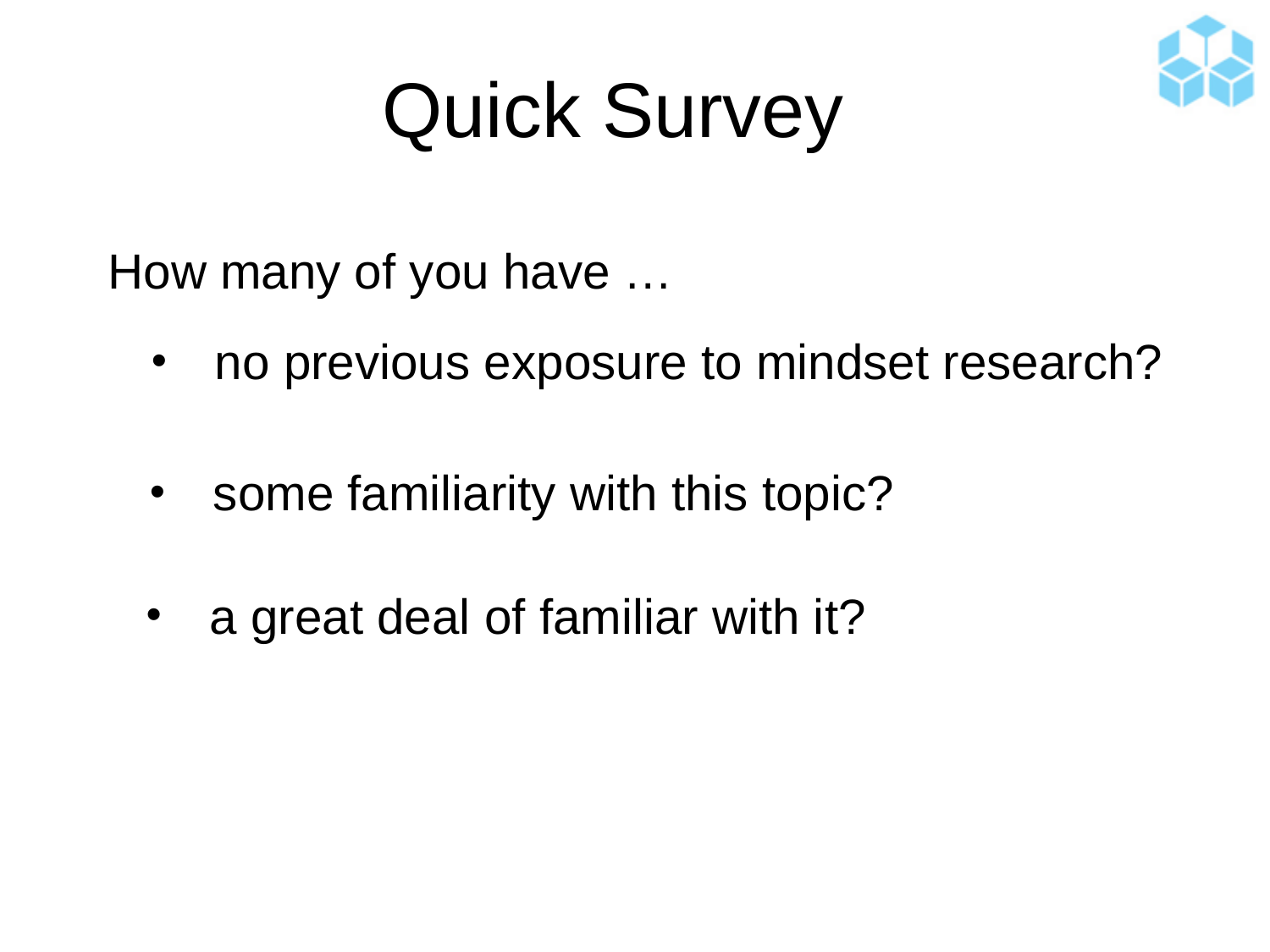

Quick Survey
How many of you have …

no previous exposure to mindset research?
some familiarity with this topic?

a great deal of familiar with it?